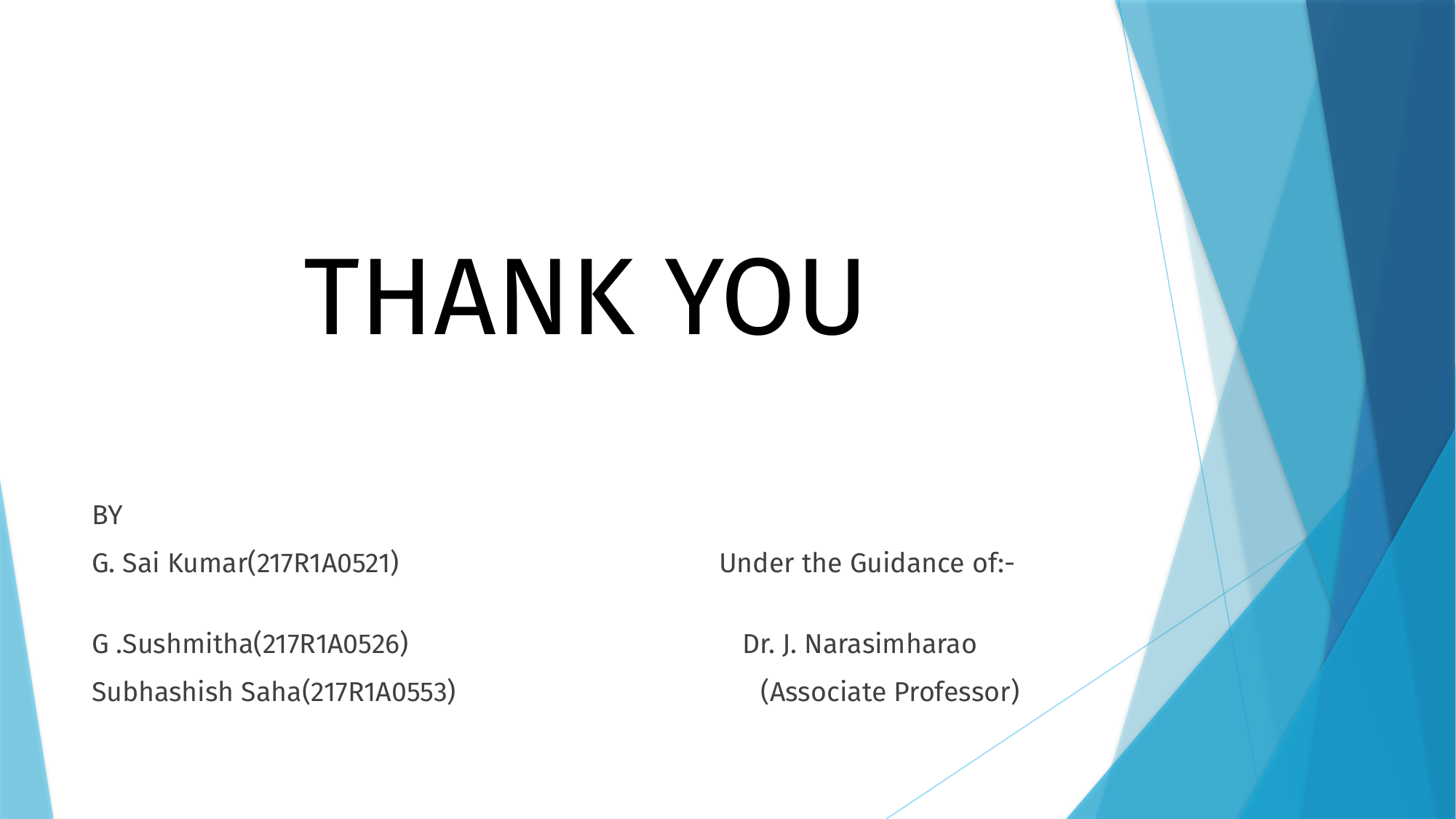

# THANK YOU
BY
G. Sai Kumar(217R1A0521)                                            Under the Guidance of:-
G .Sushmitha(217R1A0526)                                              Dr. J. Narasimharao
Subhashish Saha(217R1A0553)                                          (Associate Professor)